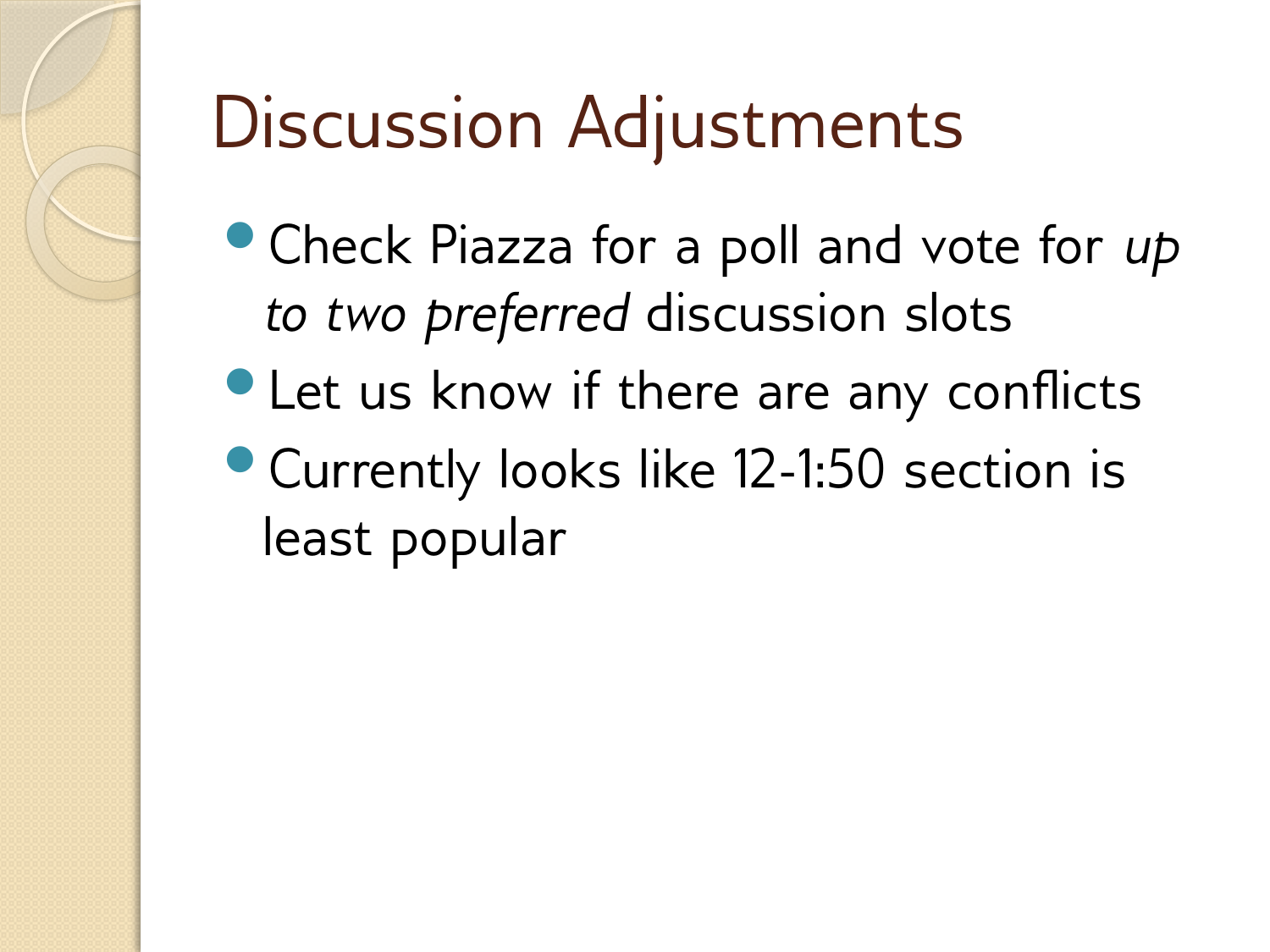

# Discussion Adjustments
Check Piazza for a poll and vote for up to two preferred discussion slots
Let us know if there are any conflicts
Currently looks like 12-1:50 section is least popular